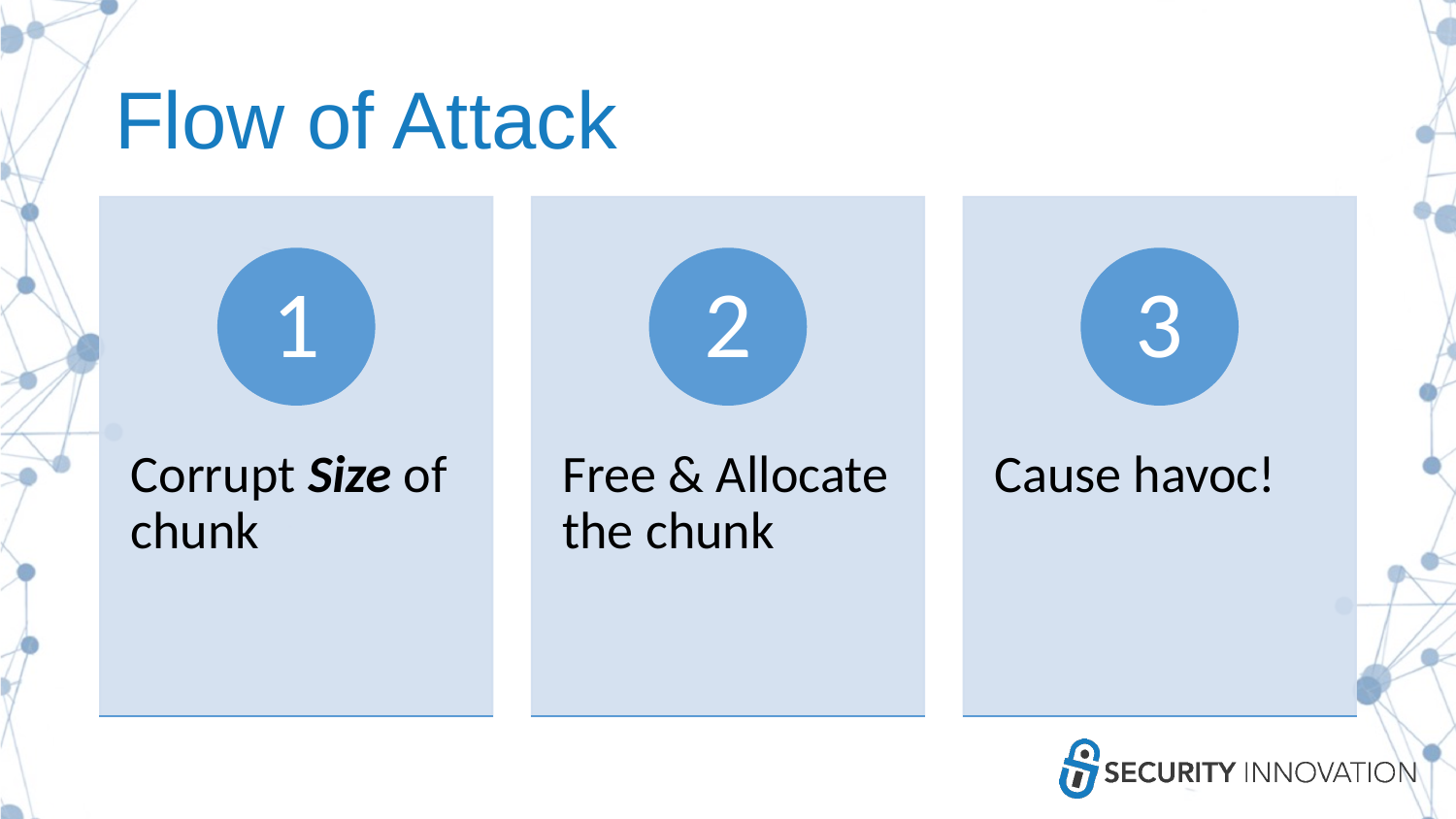

# Flow of Attack
Corrupt Size of chunk
1
Free & Allocate the chunk
2
Cause havoc!
3